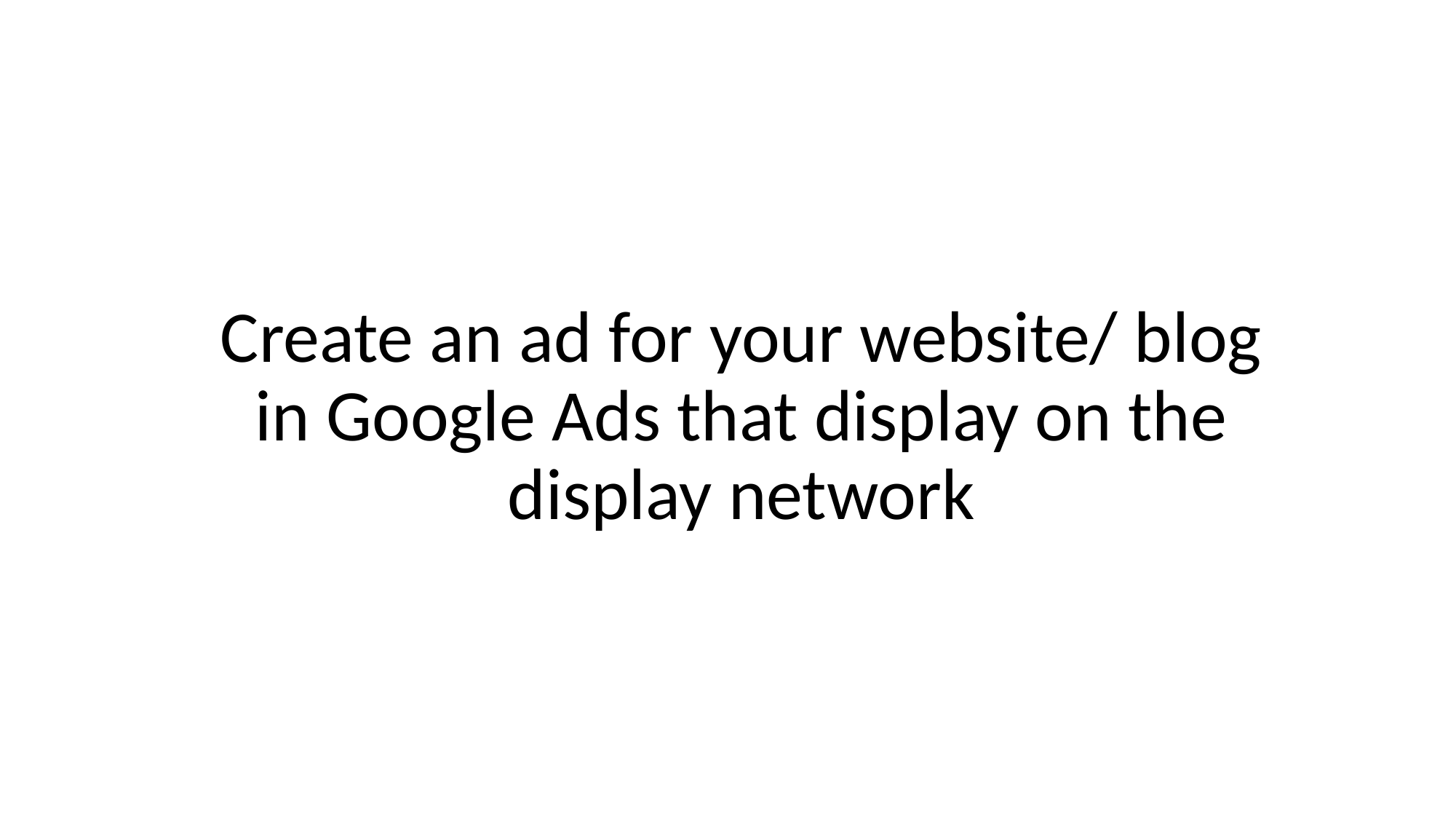

# Create an ad for your website/ blog in Google Ads that display on the display network